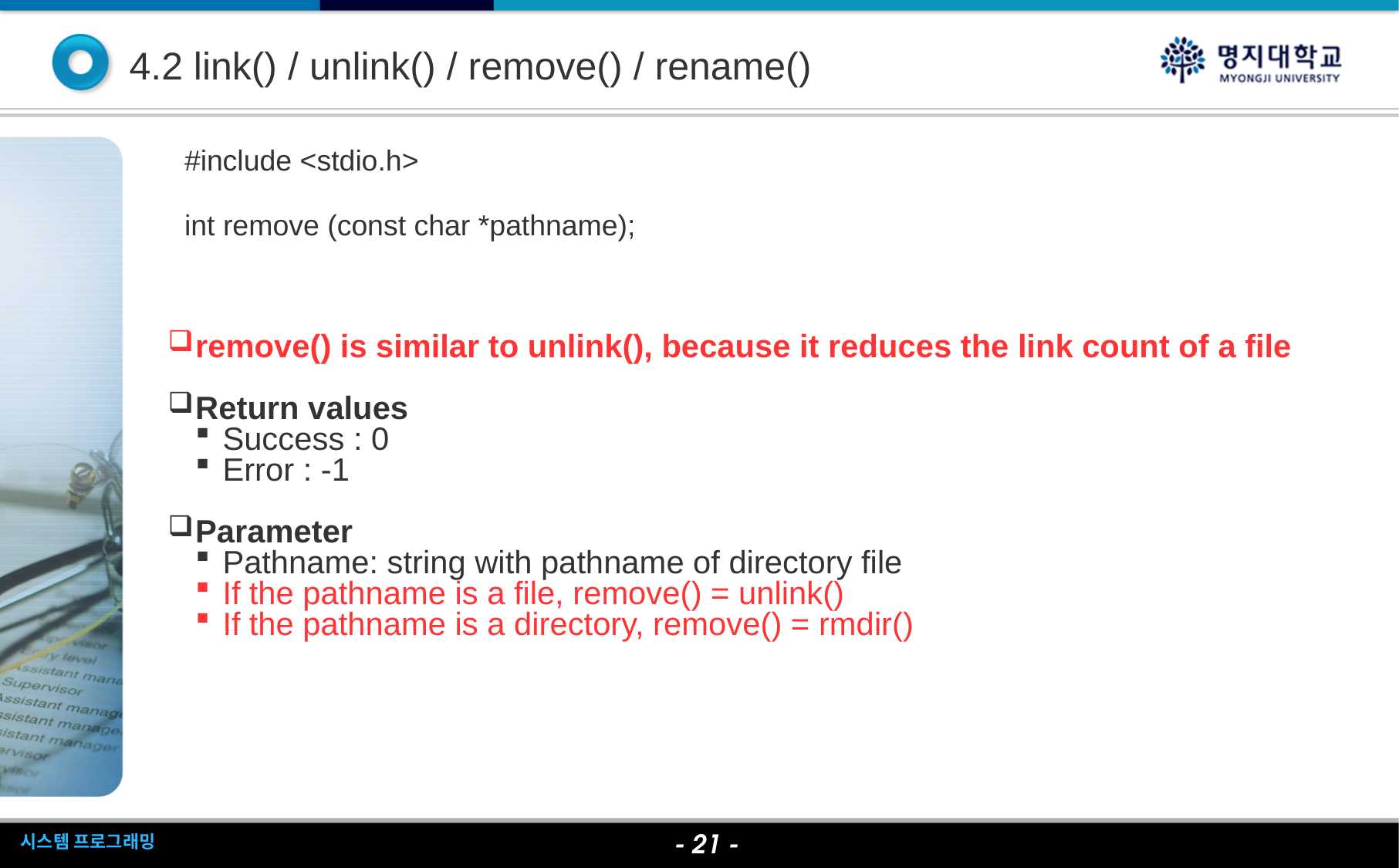

4.2 link() / unlink() / remove() / rename()
| #include <stdio.h> int remove (const char \*pathname); |
| --- |
remove() is similar to unlink(), because it reduces the link count of a file

Return values
Success : 0
Error : -1

Parameter
Pathname: string with pathname of directory file
If the pathname is a file, remove() = unlink()
If the pathname is a directory, remove() = rmdir()
- 21 -